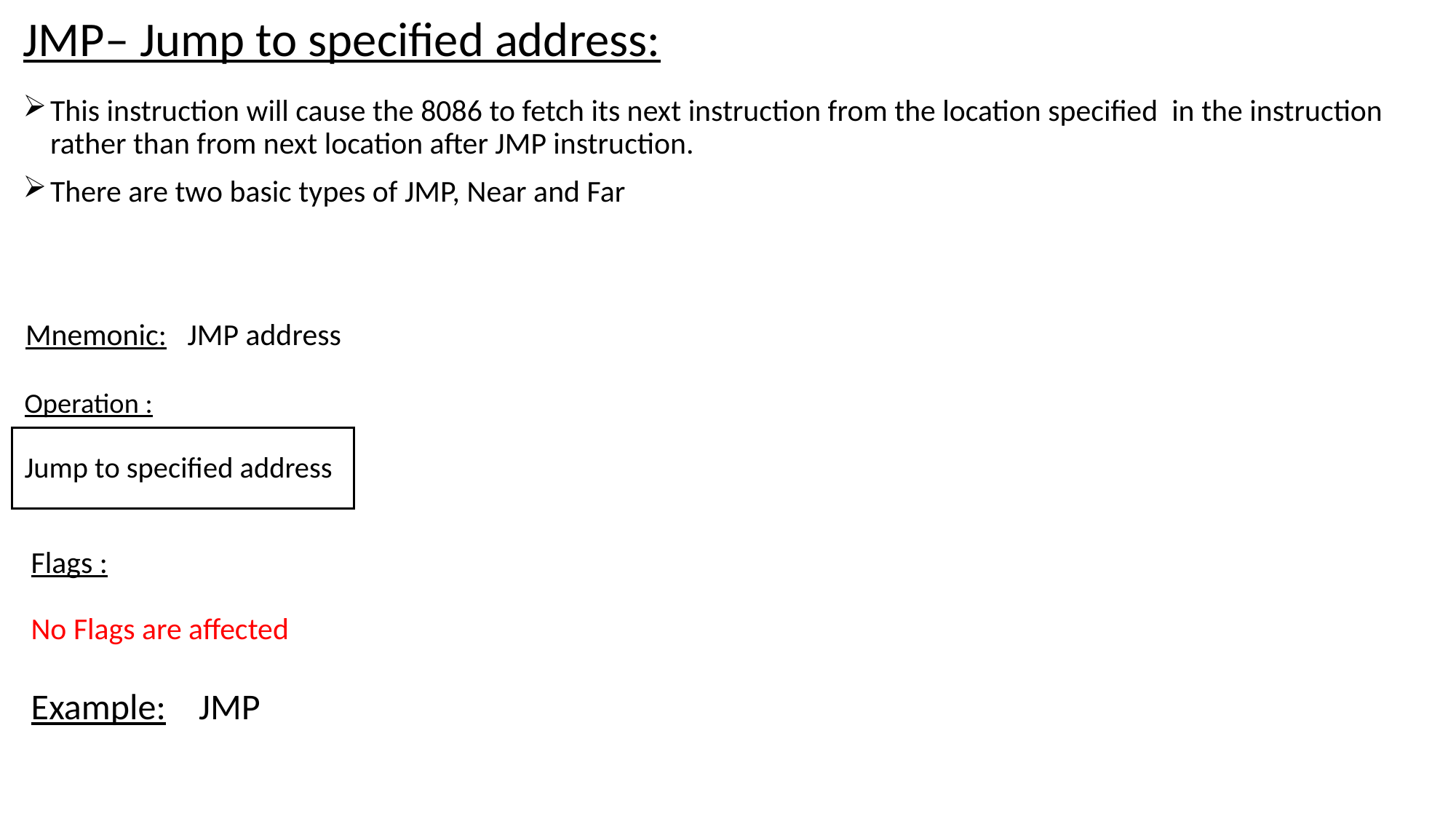

# JMP– Jump to specified address:
This instruction will cause the 8086 to fetch its next instruction from the location specified  in the instruction rather than from next location after JMP instruction.
There are two basic types of JMP, Near and Far
Mnemonic:   JMP address

Operation :

Jump to specified address

Flags :

No Flags are affected

Example:    JMP